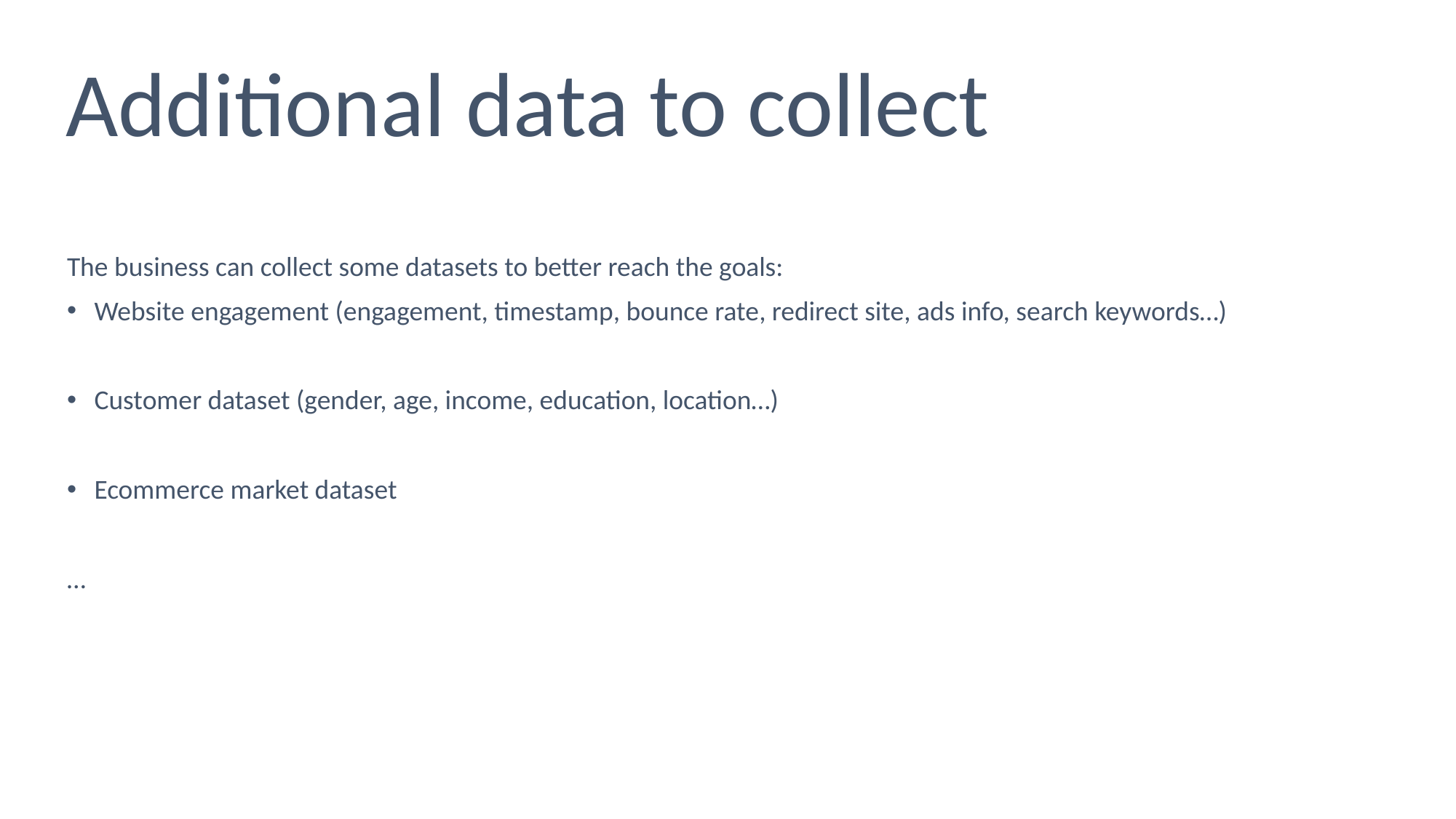

Additional data to collect
The business can collect some datasets to better reach the goals:
Website engagement (engagement, timestamp, bounce rate, redirect site, ads info, search keywords…)

Customer dataset (gender, age, income, education, location…)

Ecommerce market dataset

…